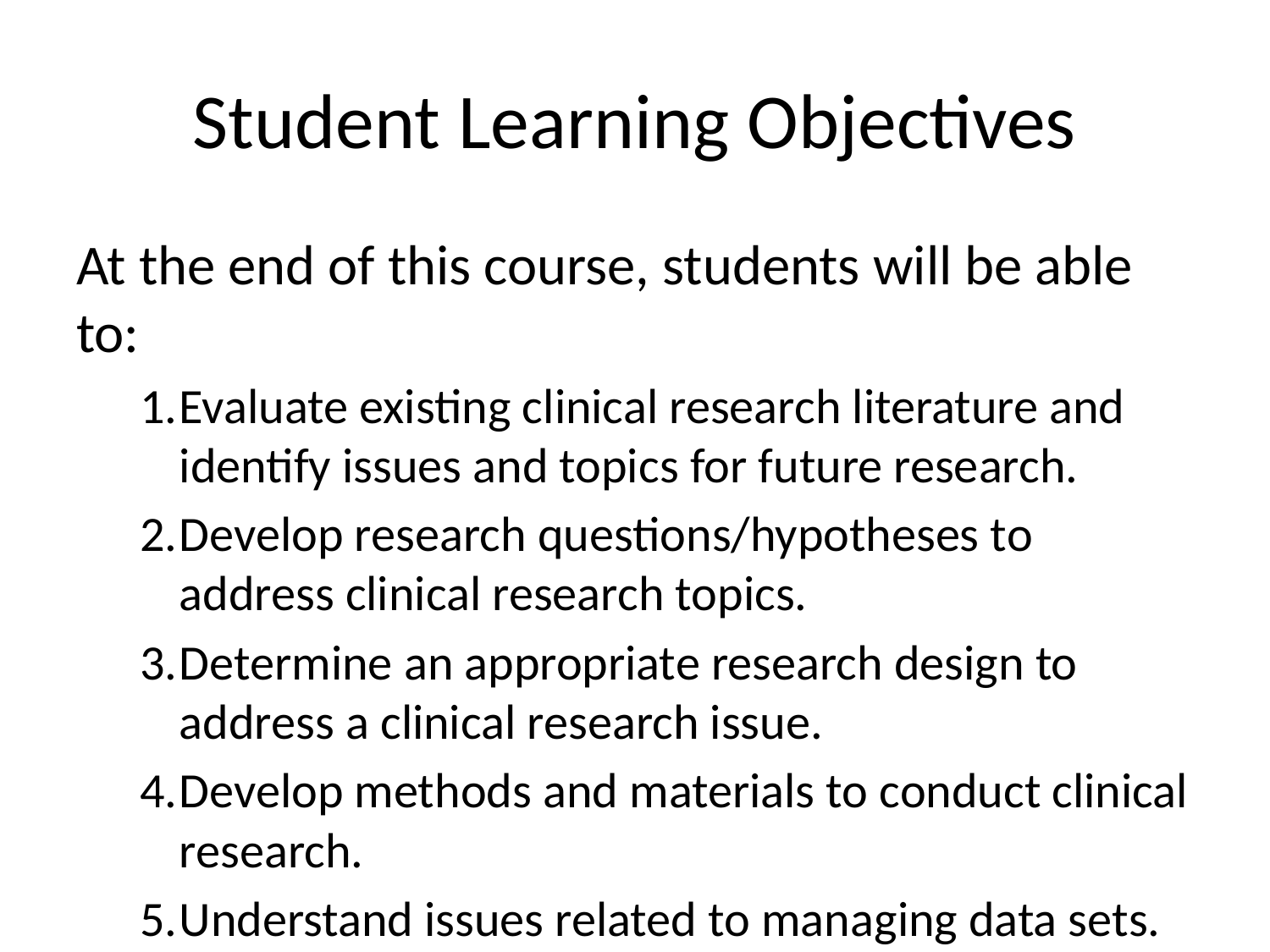

# Student Learning Objectives
At the end of this course, students will be able to:
Evaluate existing clinical research literature and identify issues and topics for future research.
Develop research questions/hypotheses to address clinical research topics.
Determine an appropriate research design to address a clinical research issue.
Develop methods and materials to conduct clinical research.
Understand issues related to managing data sets.
Select appropriate analysis methods in order to test research questions/hypotheses.
Write a proposal for a research project to address a clinical research issue.
Make a presentation of a research proposal including the background to justify the research questions/hypotheses as well as the methods planned for collecting and analyzing the research data.